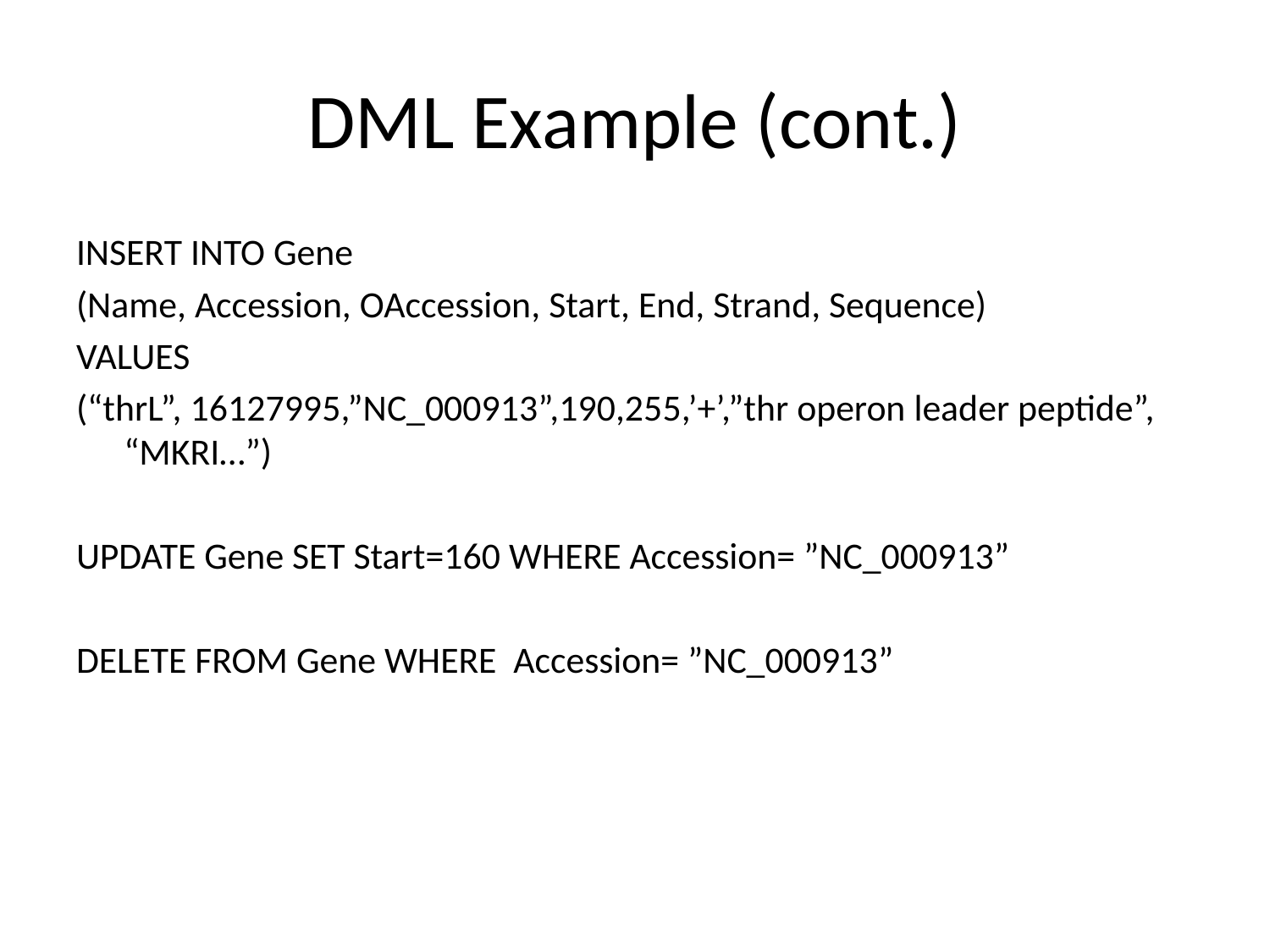

# DML Example (cont.)
INSERT INTO Gene
(Name, Accession, OAccession, Start, End, Strand, Sequence)
VALUES
(“thrL”, 16127995,”NC_000913”,190,255,’+’,”thr operon leader peptide”, “MKRI…”)

UPDATE Gene SET Start=160 WHERE Accession= ”NC_000913”

DELETE FROM Gene WHERE  Accession= ”NC_000913”